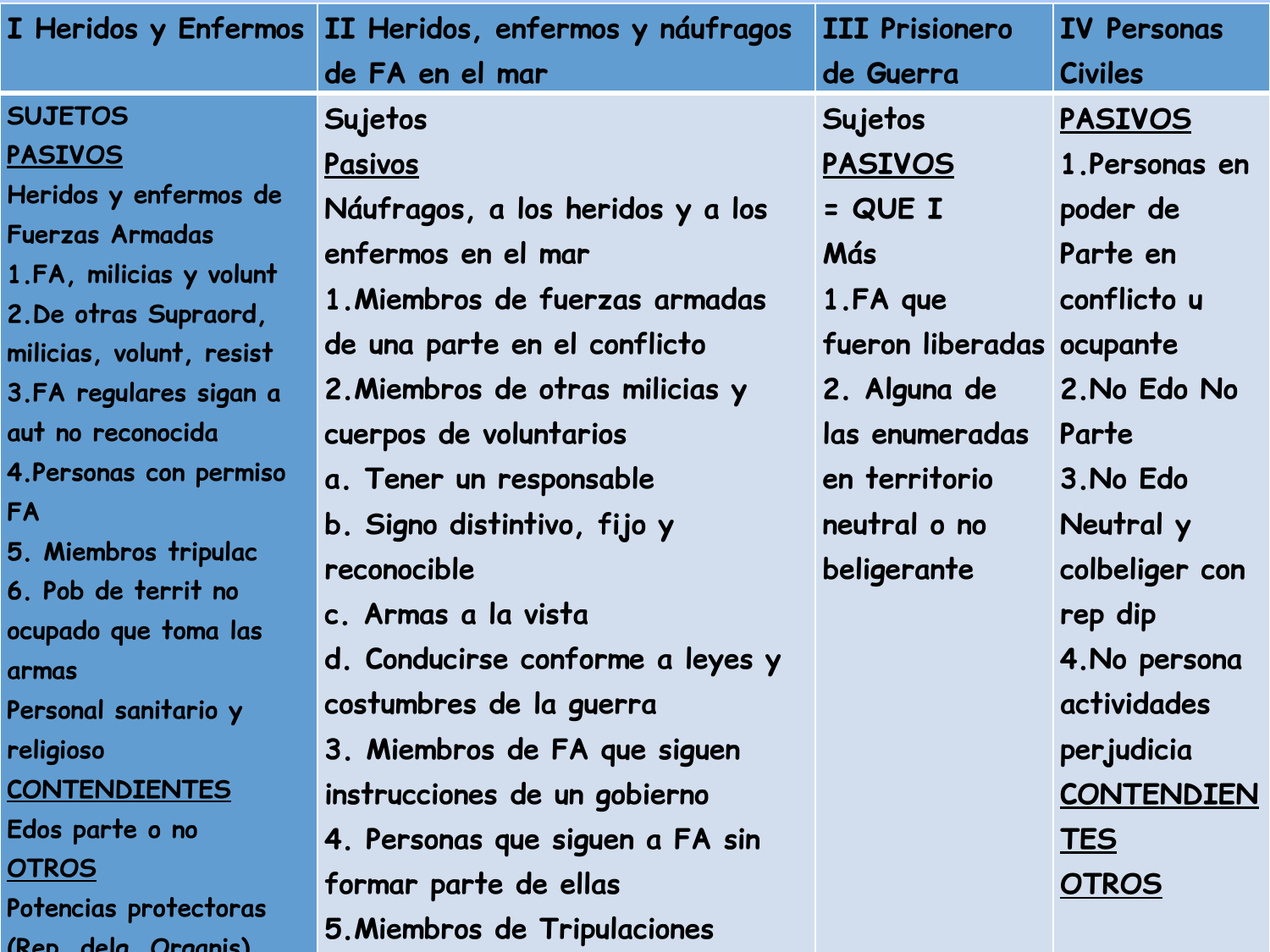

| I Heridos y Enfermos | II Heridos, enfermos y náufragos de FA en el mar | III Prisionero de Guerra | IV Personas Civiles |
| --- | --- | --- | --- |
| SUJETOS PASIVOS Heridos y enfermos de Fuerzas Armadas 1.FA, milicias y volunt 2.De otras Supraord, milicias, volunt, resist 3.FA regulares sigan a aut no reconocida 4.Personas con permiso FA 5. Miembros tripulac 6. Pob de territ no ocupado que toma las armas Personal sanitario y religioso CONTENDIENTES Edos parte o no OTROS Potencias protectoras (Rep, delg, Organis) Conciente encom Buenos oficios Reunión neutral Organismos Intern Humanitarios | Sujetos Pasivos Náufragos, a los heridos y a los enfermos en el mar 1.Miembros de fuerzas armadas de una parte en el conflicto 2.Miembros de otras milicias y cuerpos de voluntarios a. Tener un responsable b. Signo distintivo, fijo y reconocible c. Armas a la vista d. Conducirse conforme a leyes y costumbres de la guerra 3. Miembros de FA que siguen instrucciones de un gobierno 4. Personas que siguen a FA sin formar parte de ellas 5.Miembros de Tripulaciones 6. Población de un territorio no ocupado que ante el enemigo tome espontáneamente las armas | Sujetos PASIVOS = QUE I Más 1.FA que fueron liberadas 2. Alguna de las enumeradas en territorio neutral o no beligerante | PASIVOS 1.Personas en poder de Parte en conflicto u ocupante 2.No Edo No Parte 3.No Edo Neutral y colbeliger con rep dip 4.No persona actividades perjudicia CONTENDIENTES OTROS |